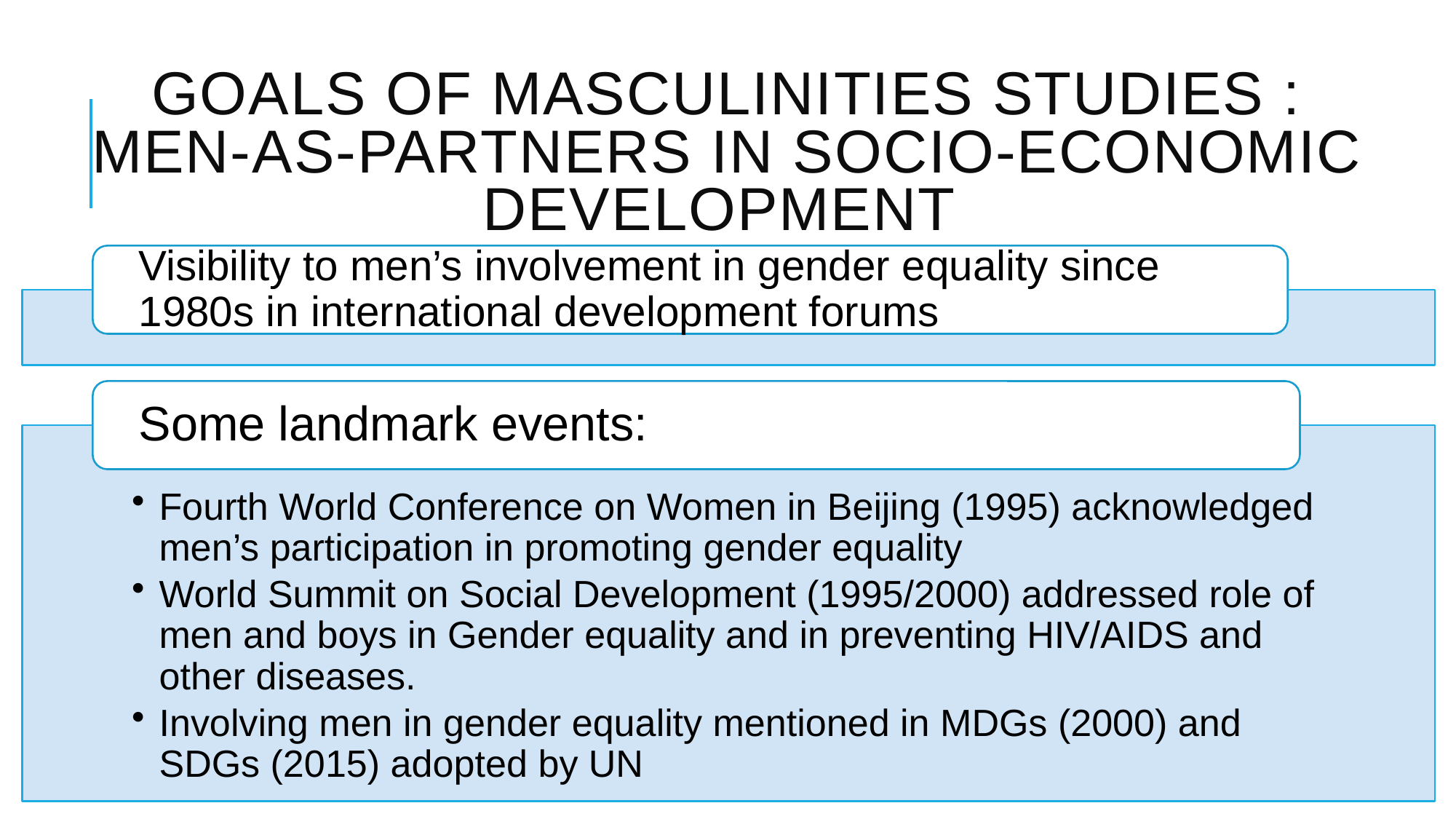

# Goals of masculinities studies : Men-as-partners in socio-economic development
Visibility to men’s involvement in gender equality since 1980s in international development forums
Fourth World Conference on Women in Beijing (1995) acknowledged men’s participation in promoting gender equality
World Summit on Social Development (1995/2000) addressed role of men and boys in Gender equality and in preventing HIV/AIDS and other diseases.
Involving men in gender equality mentioned in MDGs (2000) and SDGs (2015) adopted by UN
Some landmark events: